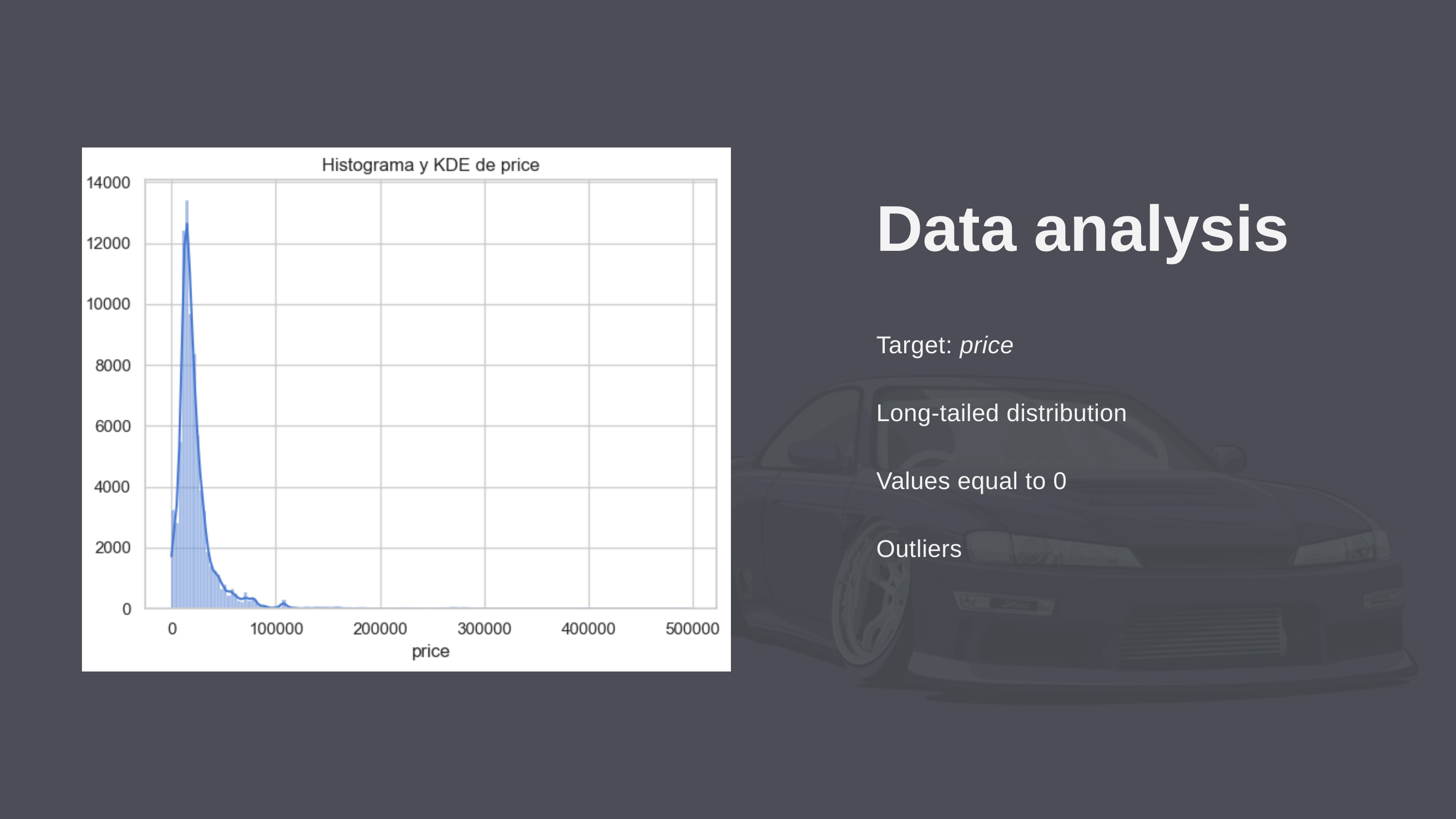

Data analysis
Target: price

Long-tailed distribution

Values equal to 0

Outliers